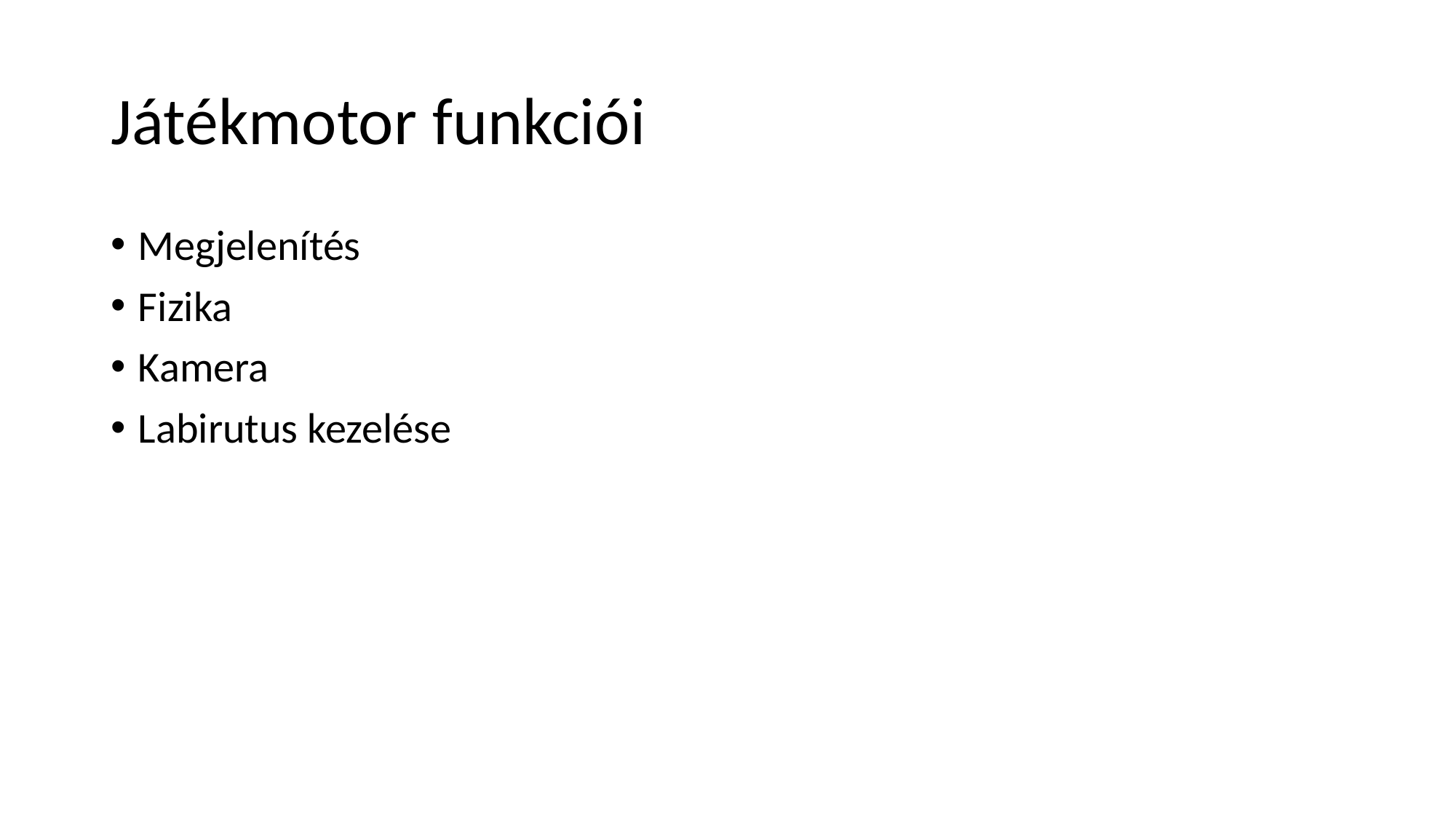

# Játékmotor funkciói
Megjelenítés
Fizika
Kamera
Labirutus kezelése